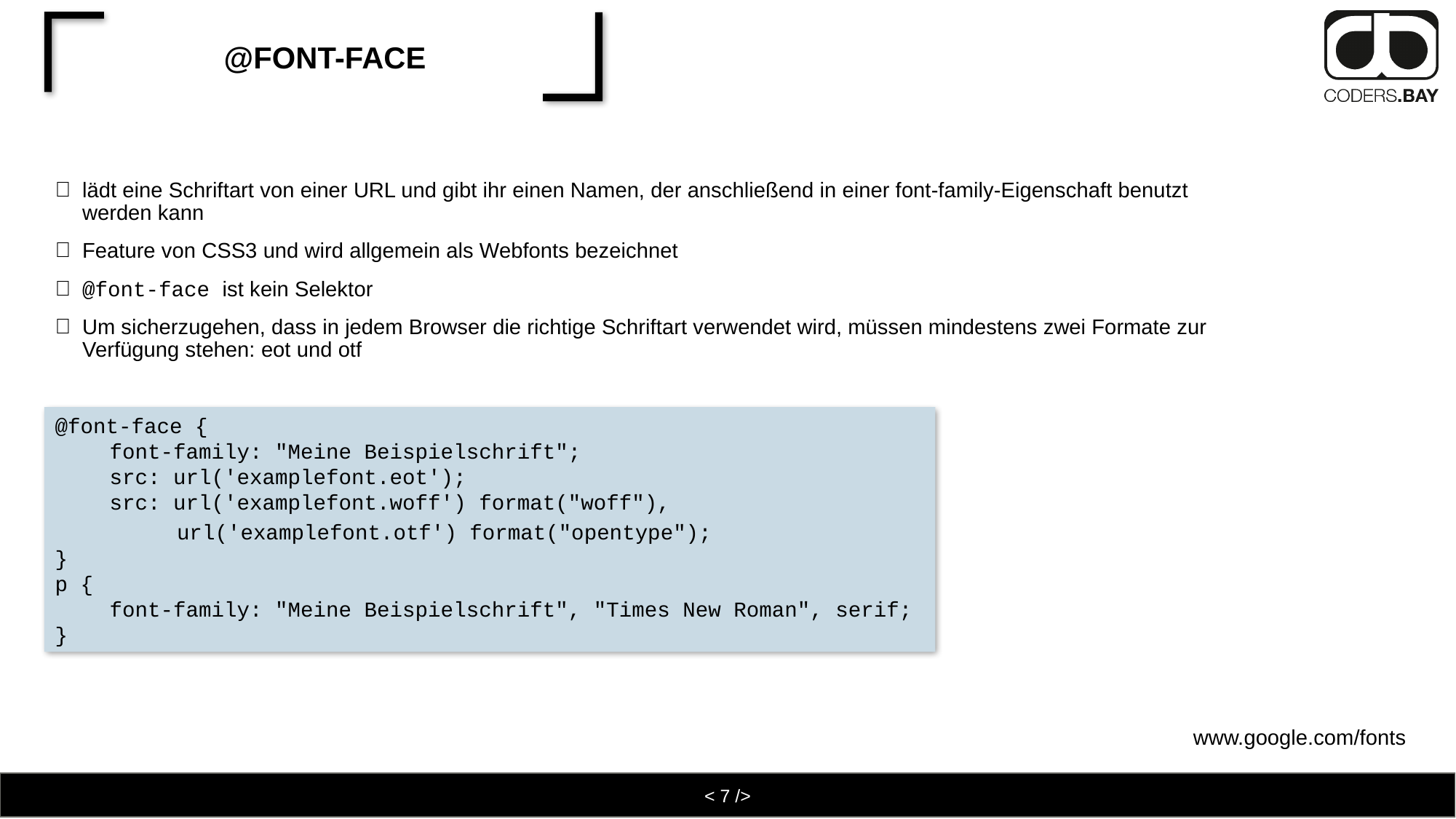

# @font-face
lädt eine Schriftart von einer URL und gibt ihr einen Namen, der anschließend in einer font-family-Eigenschaft benutzt werden kann
Feature von CSS3 und wird allgemein als Webfonts bezeichnet
@font-face ist kein Selektor
Um sicherzugehen, dass in jedem Browser die richtige Schriftart verwendet wird, müssen mindestens zwei Formate zur Verfügung stehen: eot und otf
@font-face {
font-family: "Meine Beispielschrift";
src: url('examplefont.eot');
src: url('examplefont.woff') format("woff"),
 url('examplefont.otf') format("opentype");
}
p {
font-family: "Meine Beispielschrift", "Times New Roman", serif;
}
www.google.com/fonts